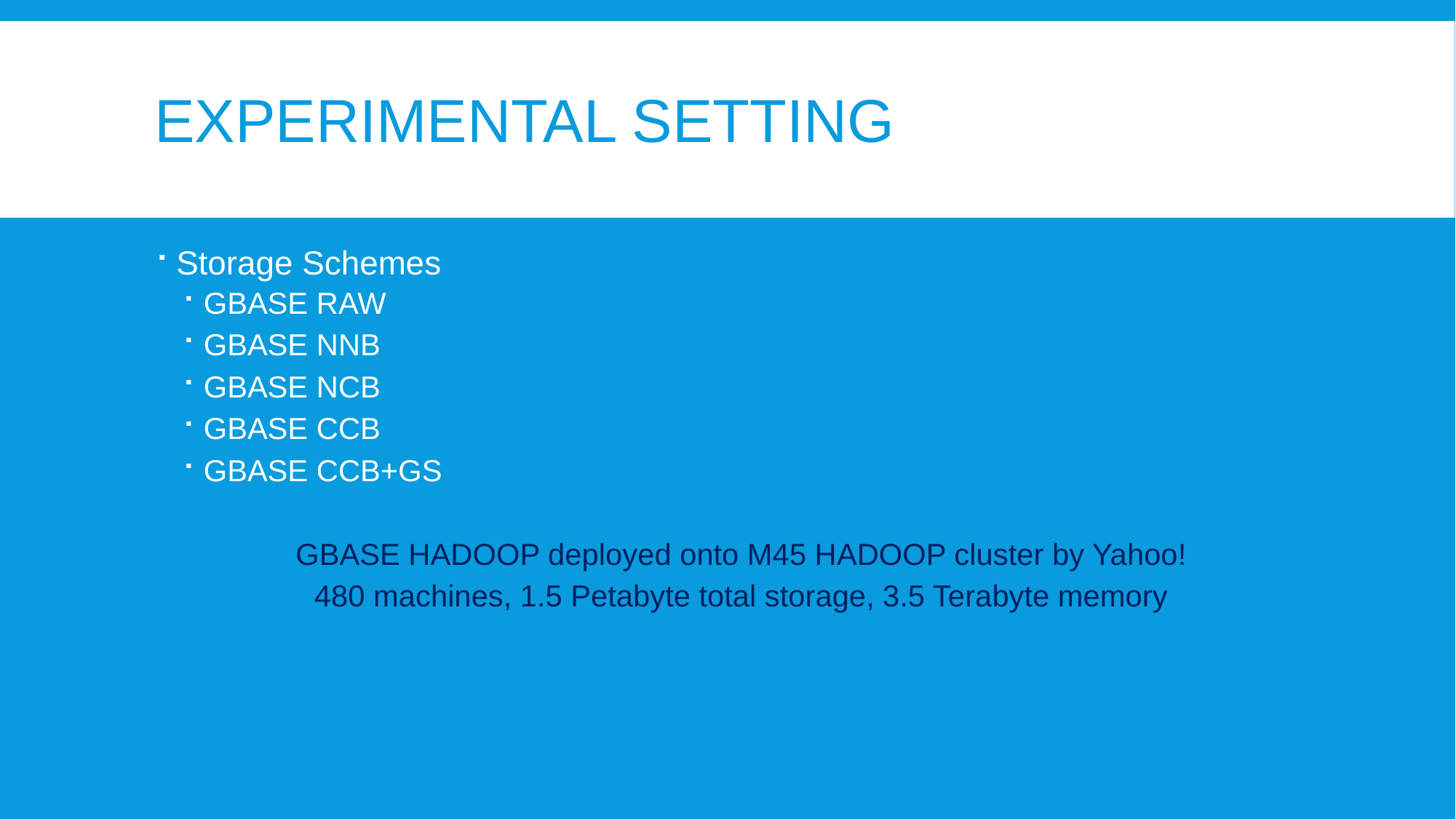

# Experimental Setting
Storage Schemes
GBASE RAW
GBASE NNB
GBASE NCB
GBASE CCB
GBASE CCB+GS

GBASE HADOOP deployed onto M45 HADOOP cluster by Yahoo!
480 machines, 1.5 Petabyte total storage, 3.5 Terabyte memory